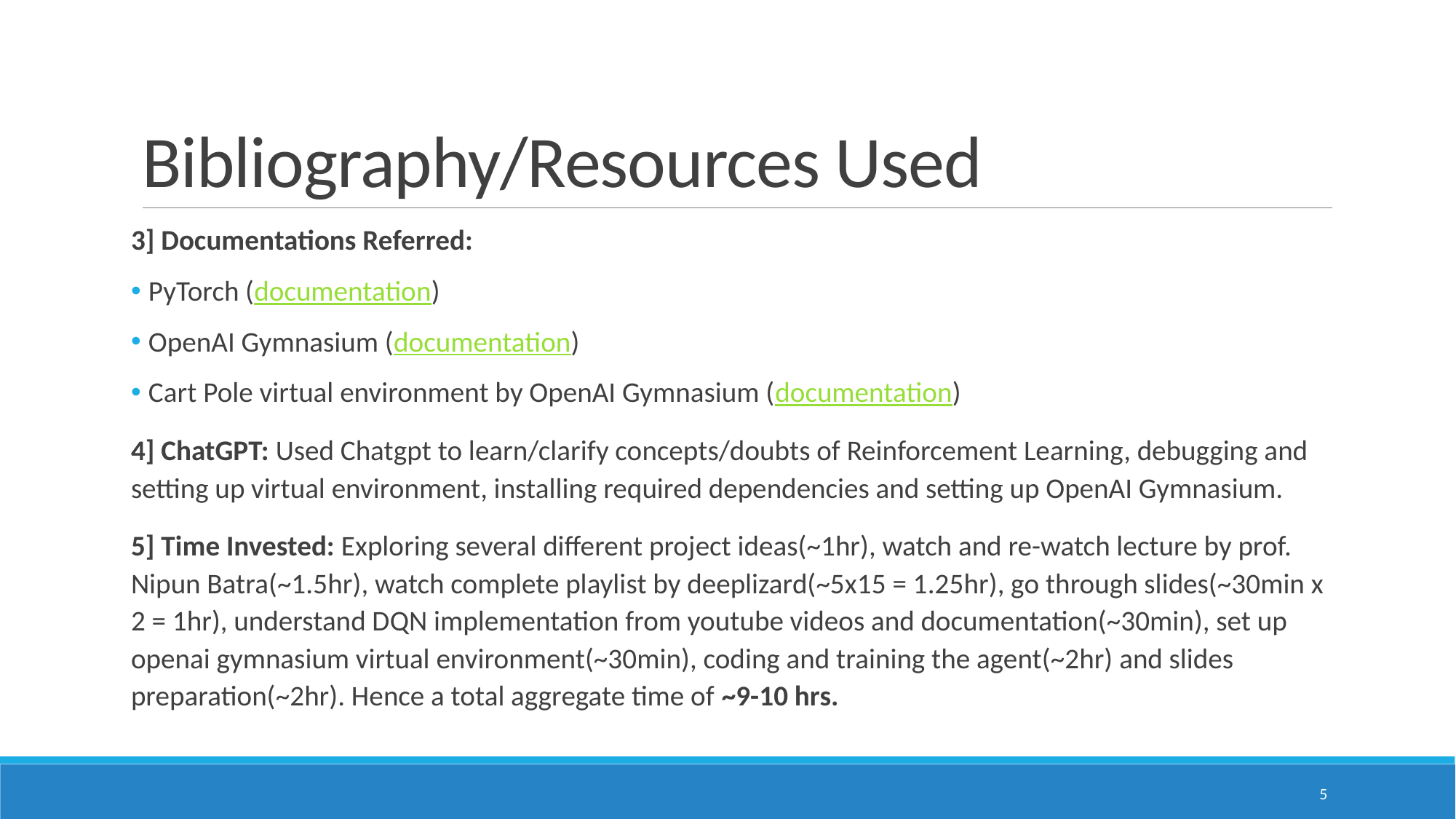

# Bibliography/Resources Used
3] Documentations Referred:
 PyTorch (documentation)
 OpenAI Gymnasium (documentation)
 Cart Pole virtual environment by OpenAI Gymnasium (documentation)
4] ChatGPT: Used Chatgpt to learn/clarify concepts/doubts of Reinforcement Learning, debugging and setting up virtual environment, installing required dependencies and setting up OpenAI Gymnasium.
5] Time Invested: Exploring several different project ideas(~1hr), watch and re-watch lecture by prof. Nipun Batra(~1.5hr), watch complete playlist by deeplizard(~5x15 = 1.25hr), go through slides(~30min x 2 = 1hr), understand DQN implementation from youtube videos and documentation(~30min), set up openai gymnasium virtual environment(~30min), coding and training the agent(~2hr) and slides preparation(~2hr). Hence a total aggregate time of ~9-10 hrs.

5